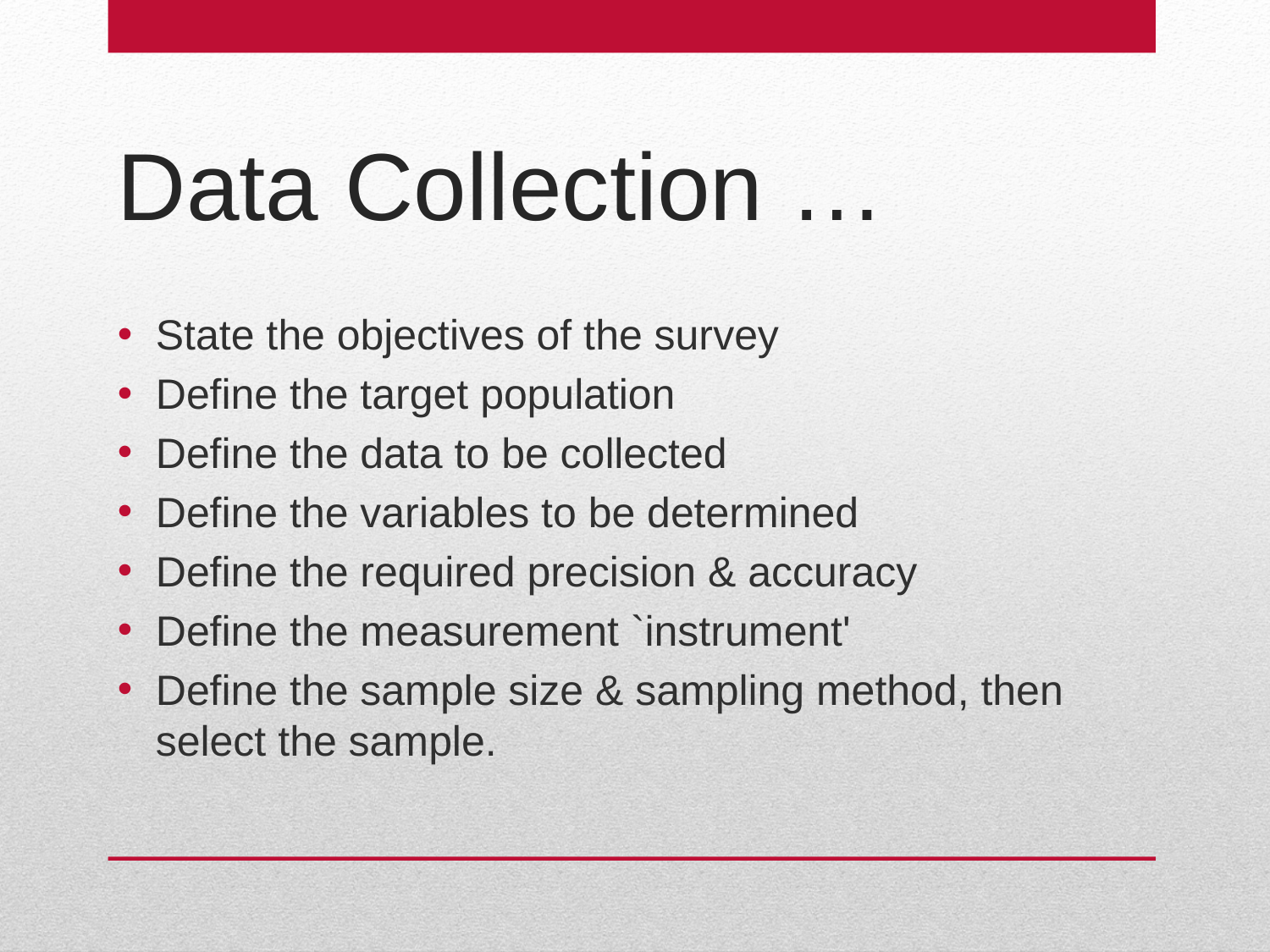

# Data Collection …
State the objectives of the survey
Define the target population
Define the data to be collected
Define the variables to be determined
Define the required precision & accuracy
Define the measurement `instrument'
Define the sample size & sampling method, then select the sample.